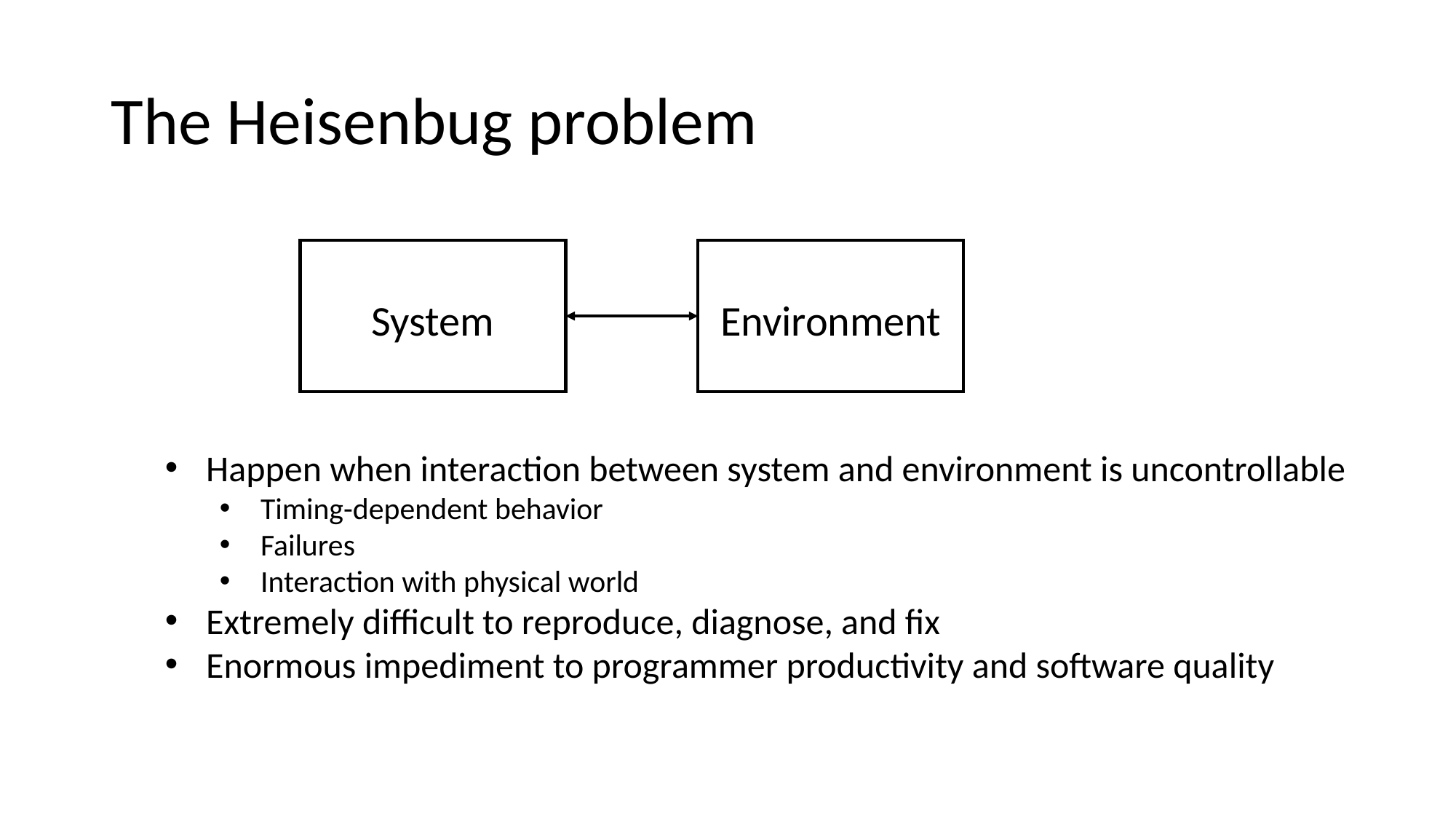

# The Heisenbug problem

System
Environment
Happen when interaction between system and environment is uncontrollable
Timing-dependent behavior
Failures
Interaction with physical world
Extremely difficult to reproduce, diagnose, and fix
Enormous impediment to programmer productivity and software quality